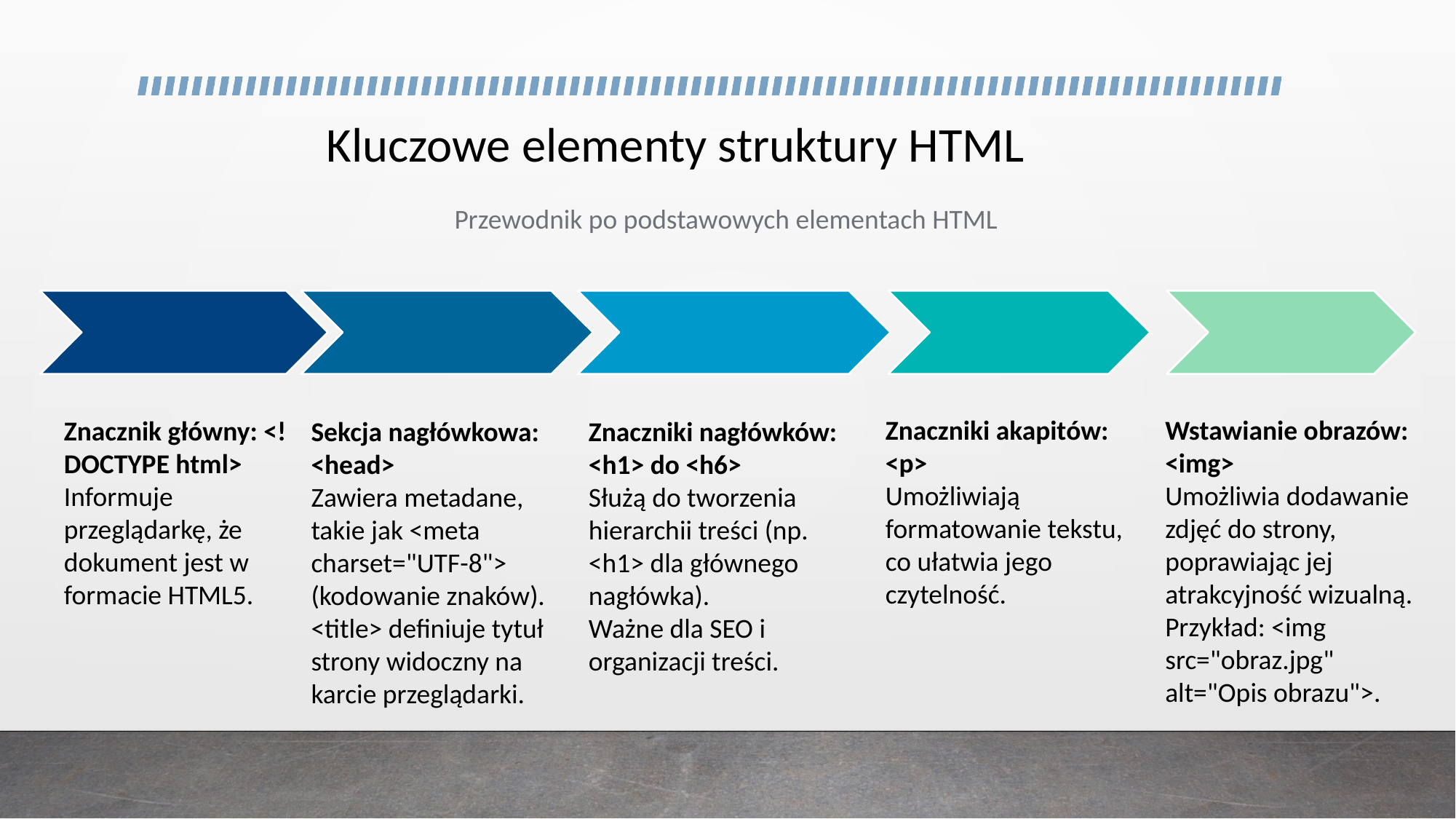

# Kluczowe elementy struktury HTML
Przewodnik po podstawowych elementach HTML

Znacznik główny: <!DOCTYPE html>
Informuje przeglądarkę, że dokument jest w formacie HTML5.
Sekcja nagłówkowa: <head>
Zawiera metadane, takie jak <meta charset="UTF-8"> (kodowanie znaków).
<title> definiuje tytuł strony widoczny na karcie przeglądarki.
Znaczniki nagłówków: <h1> do <h6>
Służą do tworzenia hierarchii treści (np. <h1> dla głównego nagłówka).
Ważne dla SEO i organizacji treści.

Znaczniki akapitów: <p>
Umożliwiają formatowanie tekstu, co ułatwia jego czytelność.
Wstawianie obrazów: <img>
Umożliwia dodawanie zdjęć do strony, poprawiając jej atrakcyjność wizualną.
Przykład: <img src="obraz.jpg" alt="Opis obrazu">.